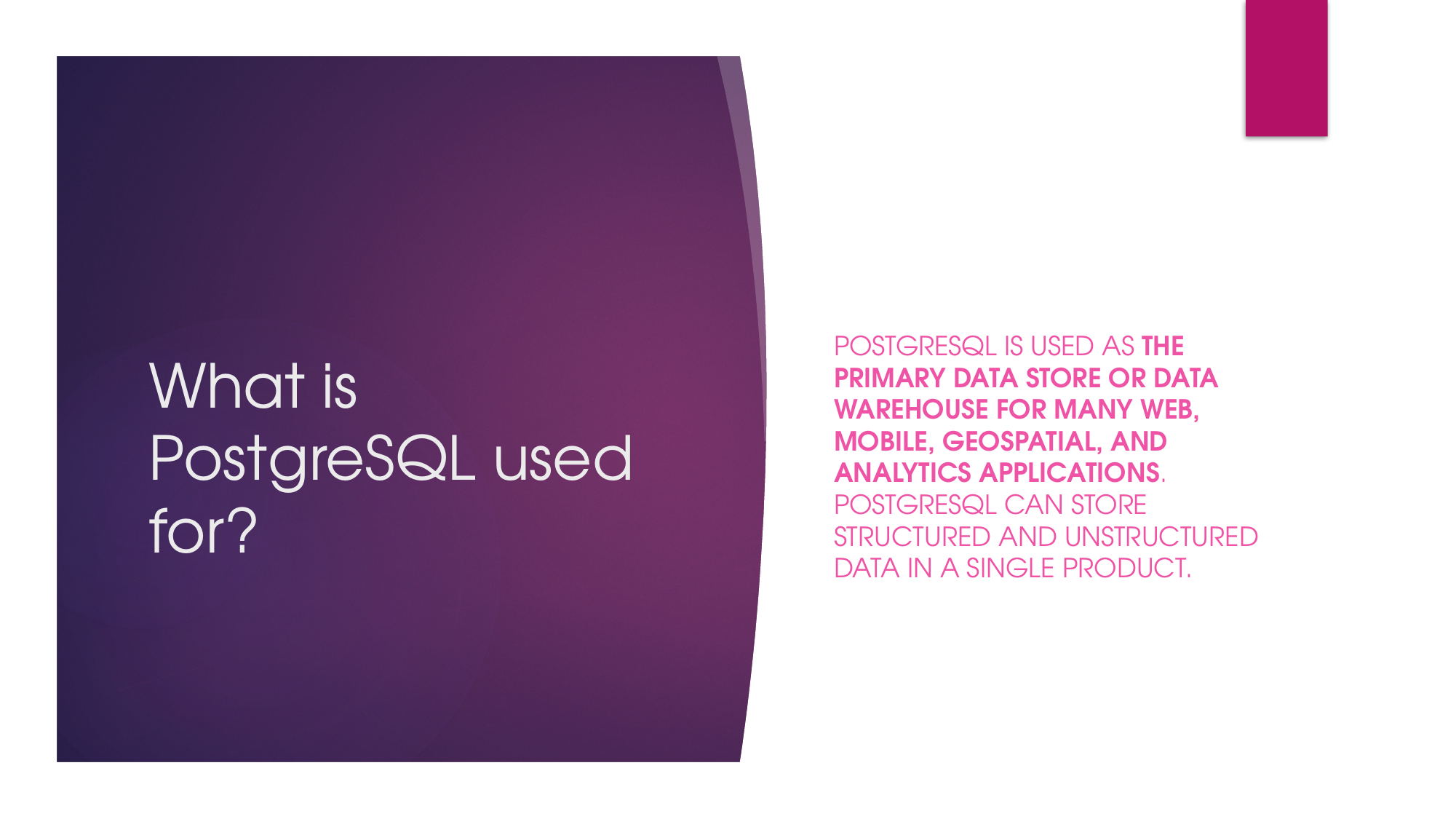

PostgreSQL is used as the primary data store or data warehouse for many web, mobile, geospatial, and analytics applications. PostgreSQL can store structured and unstructured data in a single product.
# What is PostgreSQL used for?